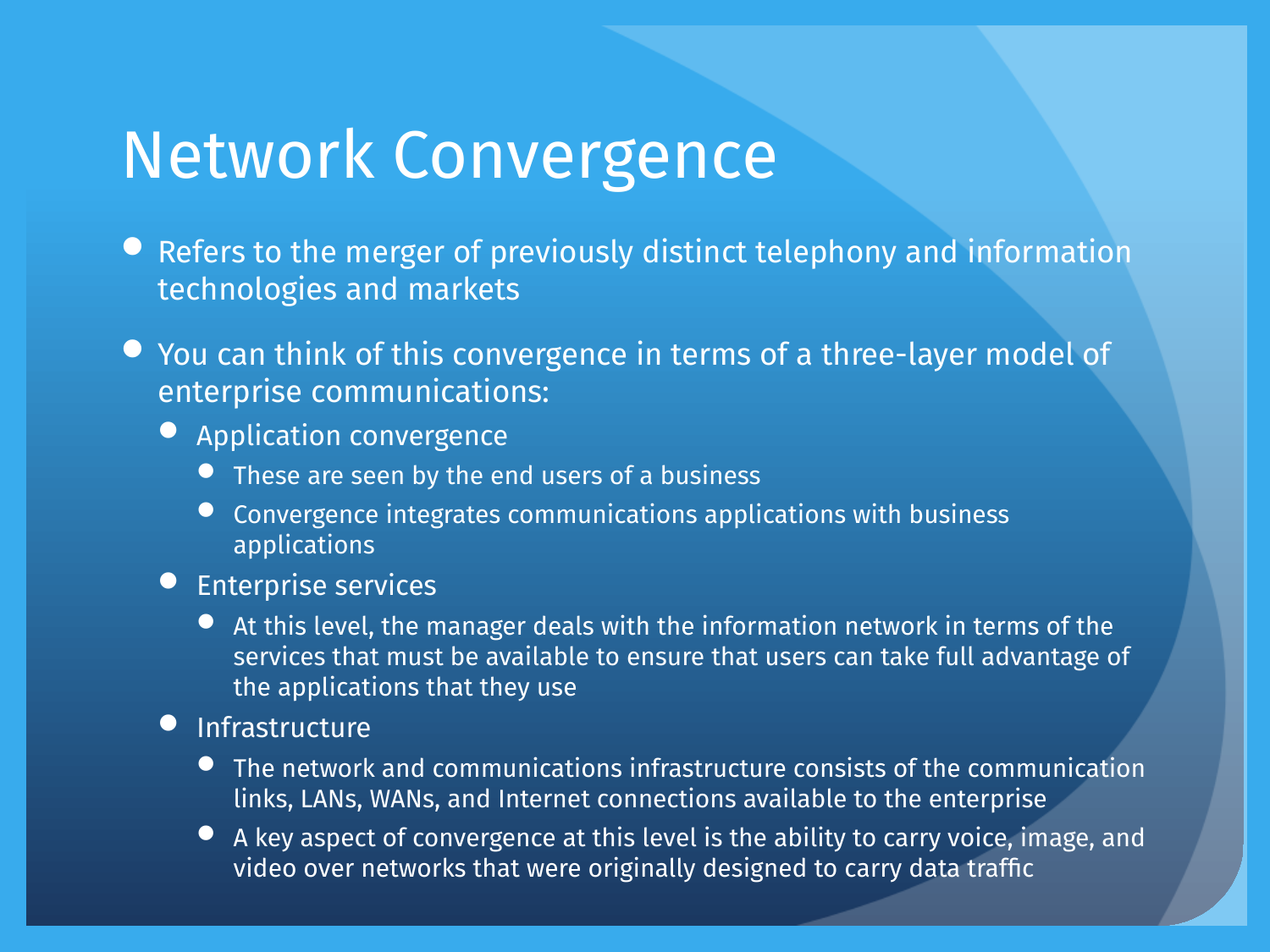

# Network Convergence
Refers to the merger of previously distinct telephony and information technologies and markets
You can think of this convergence in terms of a three-layer model of enterprise communications:
Application convergence
These are seen by the end users of a business
Convergence integrates communications applications with business applications
Enterprise services
At this level, the manager deals with the information network in terms of the services that must be available to ensure that users can take full advantage of the applications that they use
Infrastructure
The network and communications infrastructure consists of the communication links, LANs, WANs, and Internet connections available to the enterprise
A key aspect of convergence at this level is the ability to carry voice, image, and video over networks that were originally designed to carry data traffic